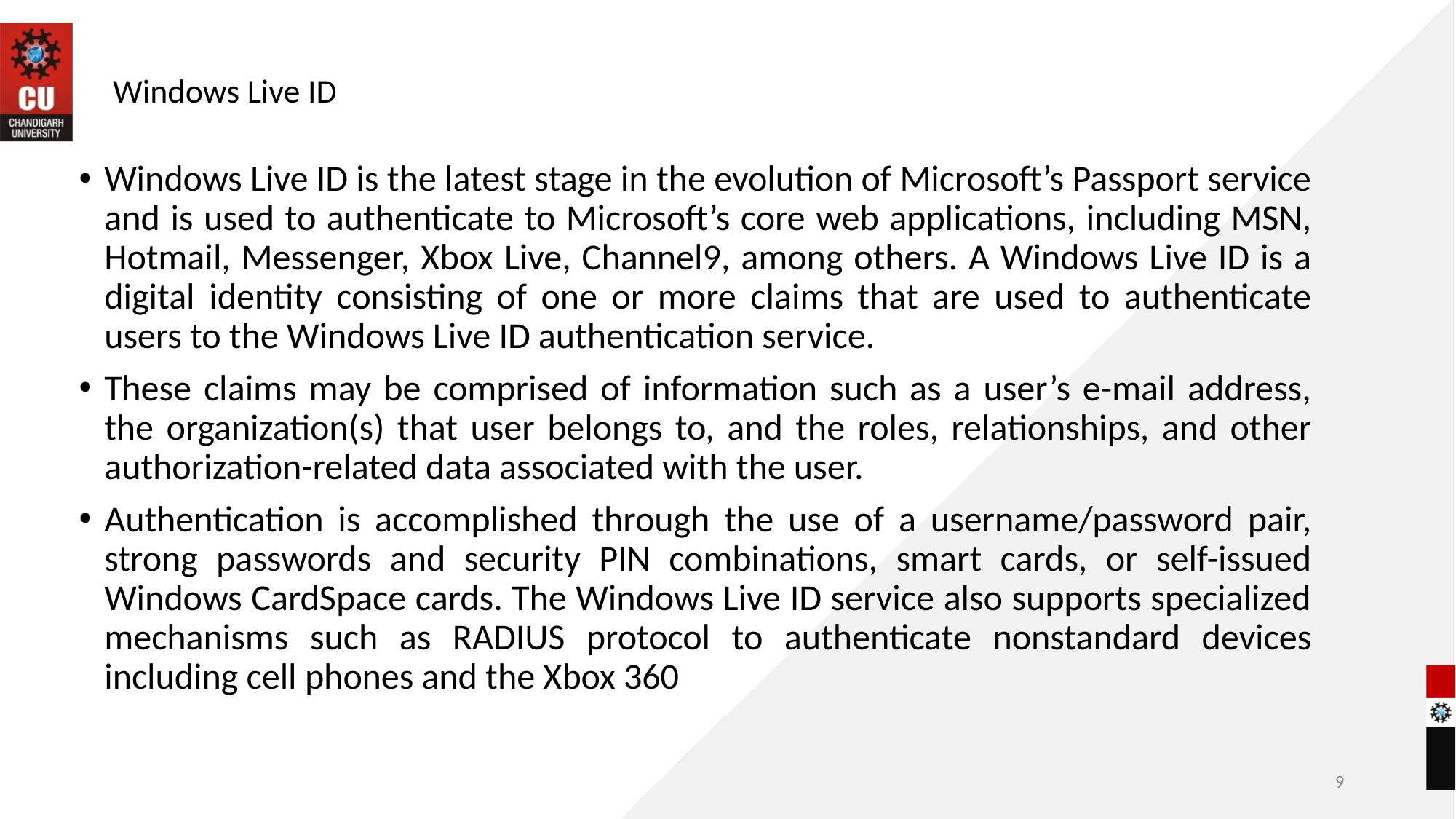

# Windows Live ID
Windows Live ID is the latest stage in the evolution of Microsoft’s Passport service and is used to authenticate to Microsoft’s core web applications, including MSN, Hotmail, Messenger, Xbox Live, Channel9, among others. A Windows Live ID is a digital identity consisting of one or more claims that are used to authenticate users to the Windows Live ID authentication service.
These claims may be comprised of information such as a user’s e-mail address, the organization(s) that user belongs to, and the roles, relationships, and other authorization-related data associated with the user.
Authentication is accomplished through the use of a username/password pair, strong passwords and security PIN combinations, smart cards, or self-issued Windows CardSpace cards. The Windows Live ID service also supports specialized mechanisms such as RADIUS protocol to authenticate nonstandard devices including cell phones and the Xbox 360
9